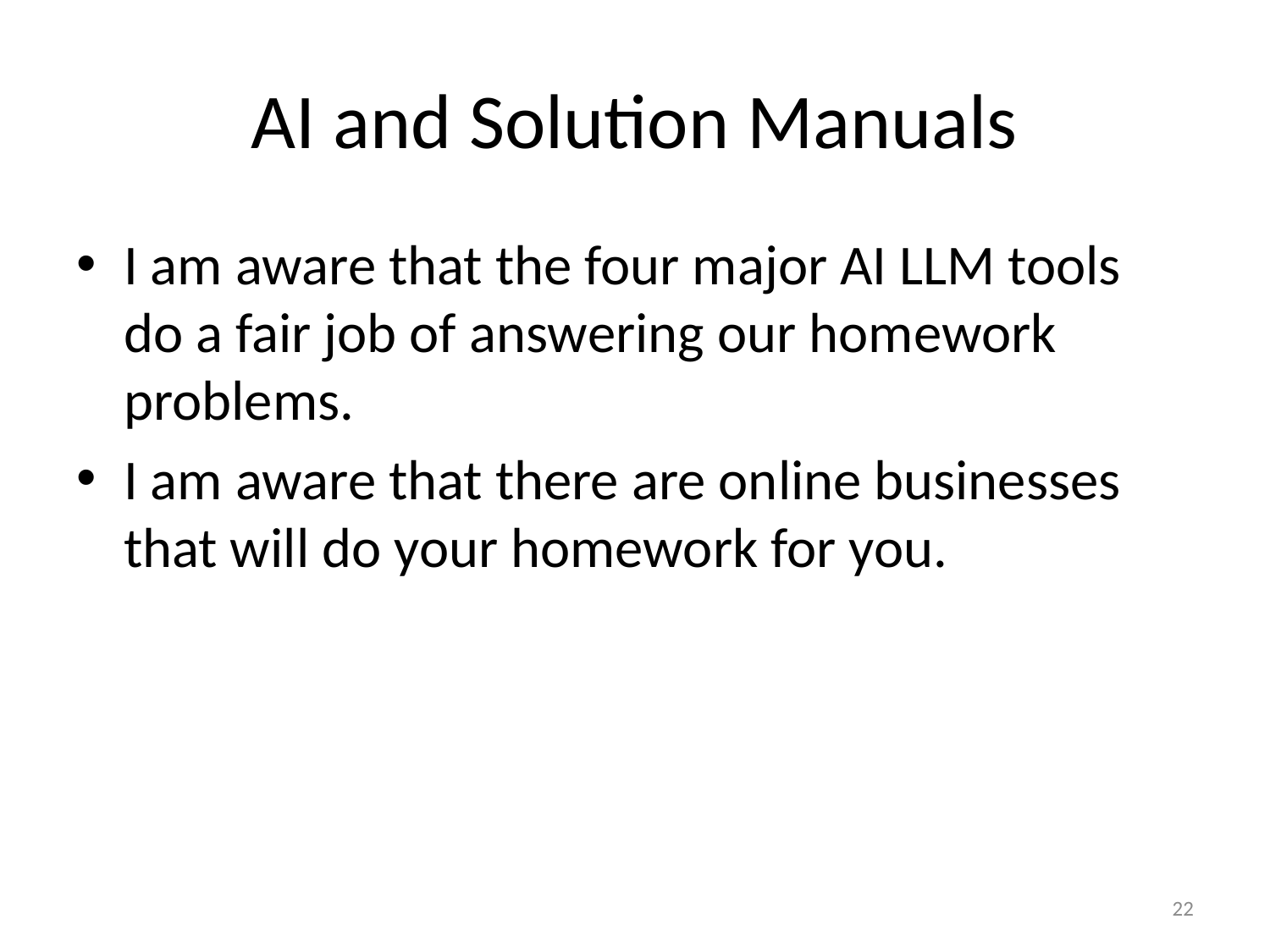

# AI and Solution Manuals
I am aware that the four major AI LLM tools do a fair job of answering our homework problems.
I am aware that there are online businesses that will do your homework for you.

22